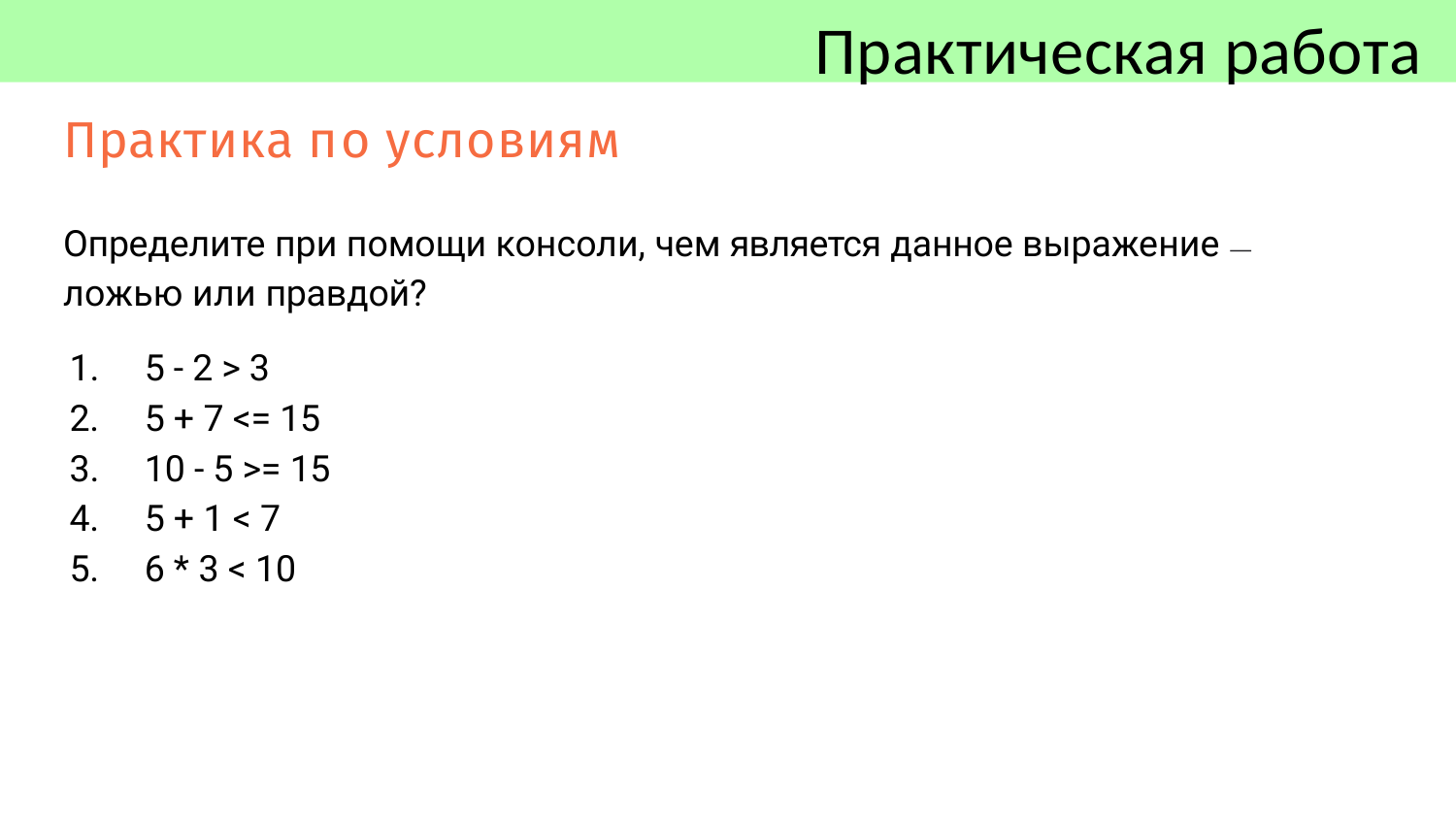

# Практическая работа
Практика по условиям
Определите при помощи консоли, чем является данное выражение —
ложью или правдой?
1.	5 - 2 > 3
2.	5 + 7 <= 15
3.	10 - 5 >= 15
4.	5 + 1 < 7
5.	6 * 3 < 10